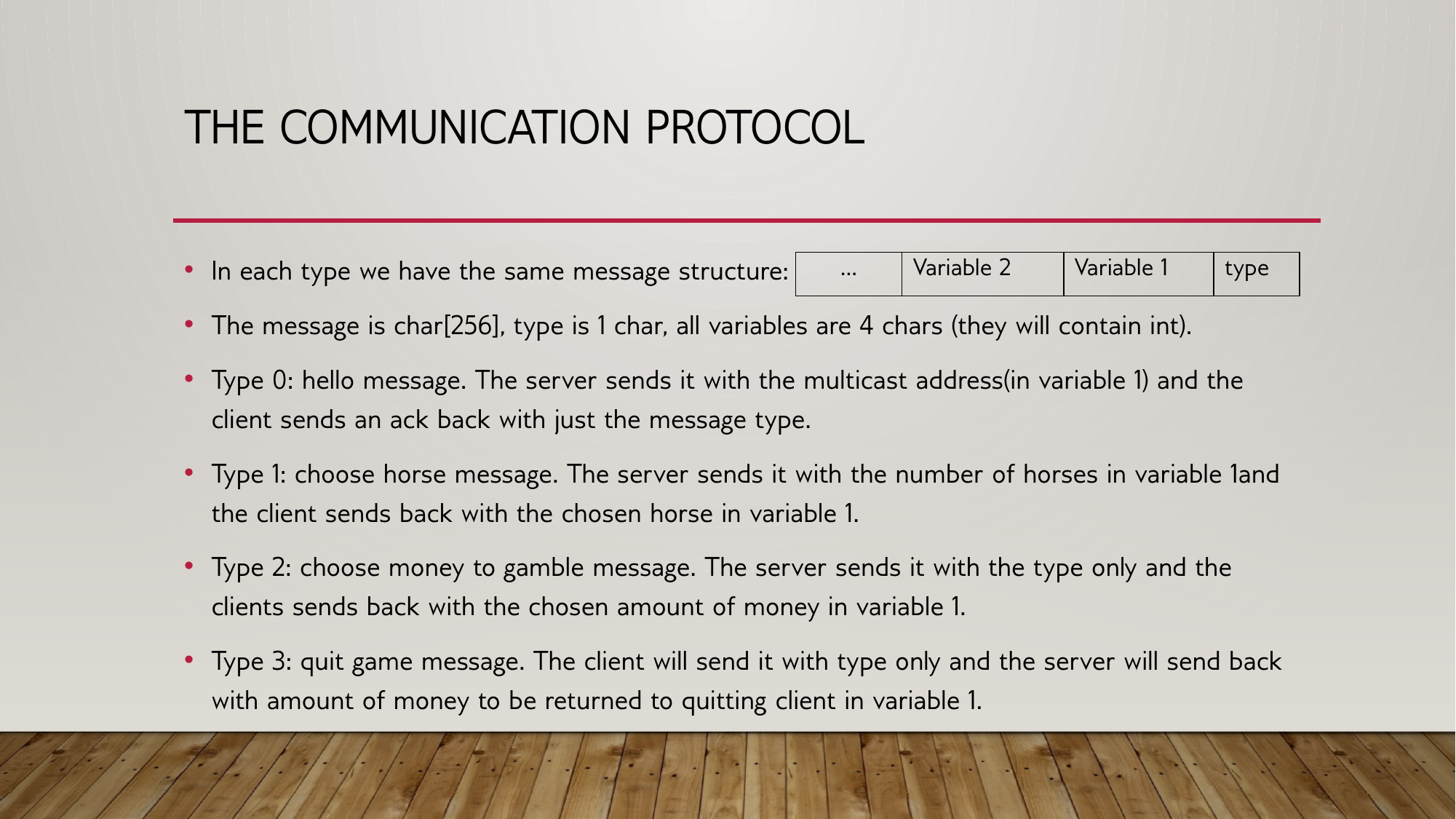

# The communication protocol
In each type we have the same message structure:
The message is char[256], type is 1 char, all variables are 4 chars (they will contain int).
Type 0: hello message. The server sends it with the multicast address(in variable 1) and the client sends an ack back with just the message type.
Type 1: choose horse message. The server sends it with the number of horses in variable 1and the client sends back with the chosen horse in variable 1.
Type 2: choose money to gamble message. The server sends it with the type only and the clients sends back with the chosen amount of money in variable 1.
Type 3: quit game message. The client will send it with type only and the server will send back with amount of money to be returned to quitting client in variable 1.

| … | Variable 2 | Variable 1 | type |
| --- | --- | --- | --- |